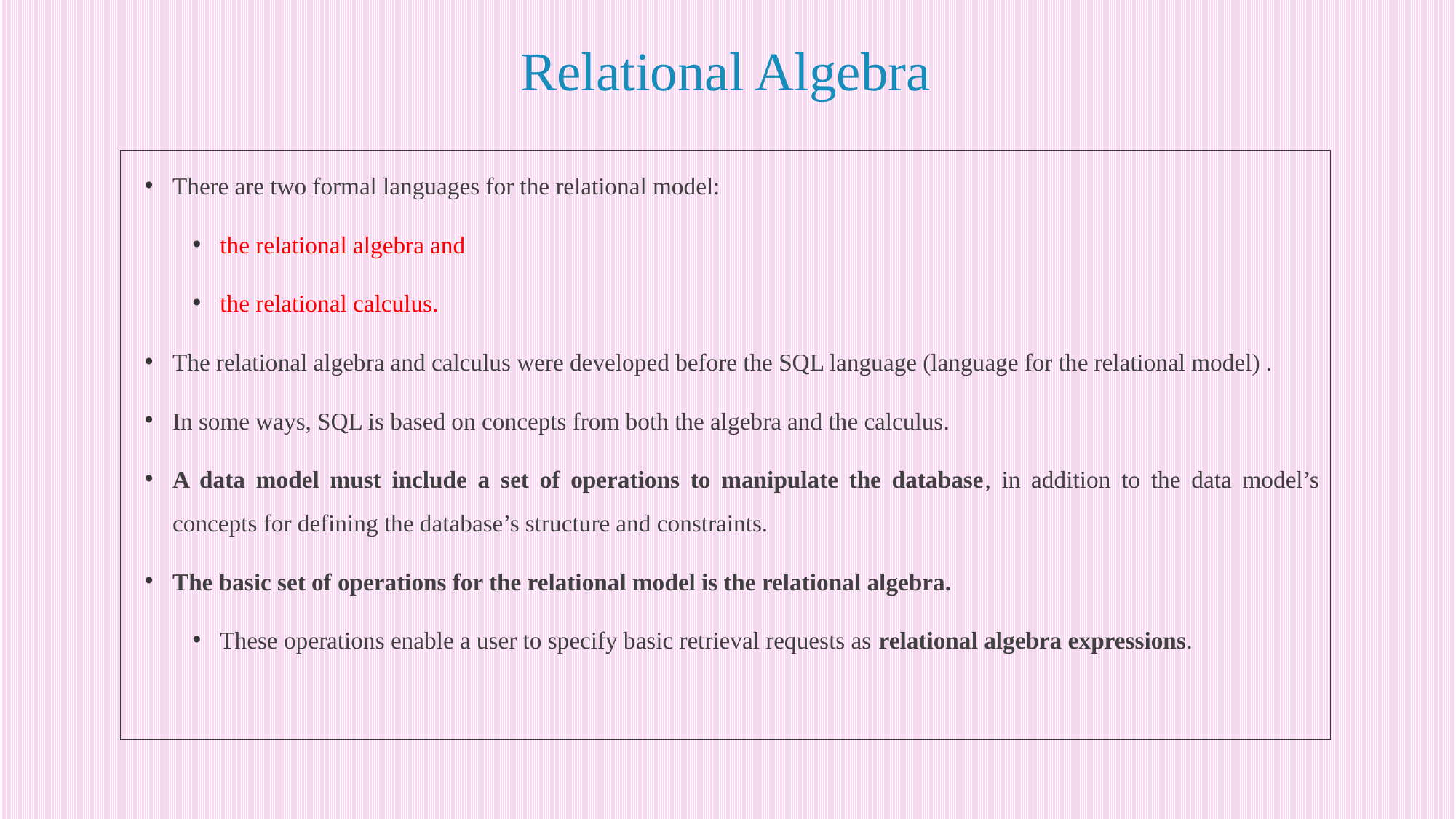

# Relational Algebra
There are two formal languages for the relational model:
the relational algebra and
the relational calculus.
The relational algebra and calculus were developed before the SQL language (language for the relational model) .
In some ways, SQL is based on concepts from both the algebra and the calculus.
A data model must include a set of operations to manipulate the database, in addition to the data model’s concepts for defining the database’s structure and constraints.
The basic set of operations for the relational model is the relational algebra.
These operations enable a user to specify basic retrieval requests as relational algebra expressions.